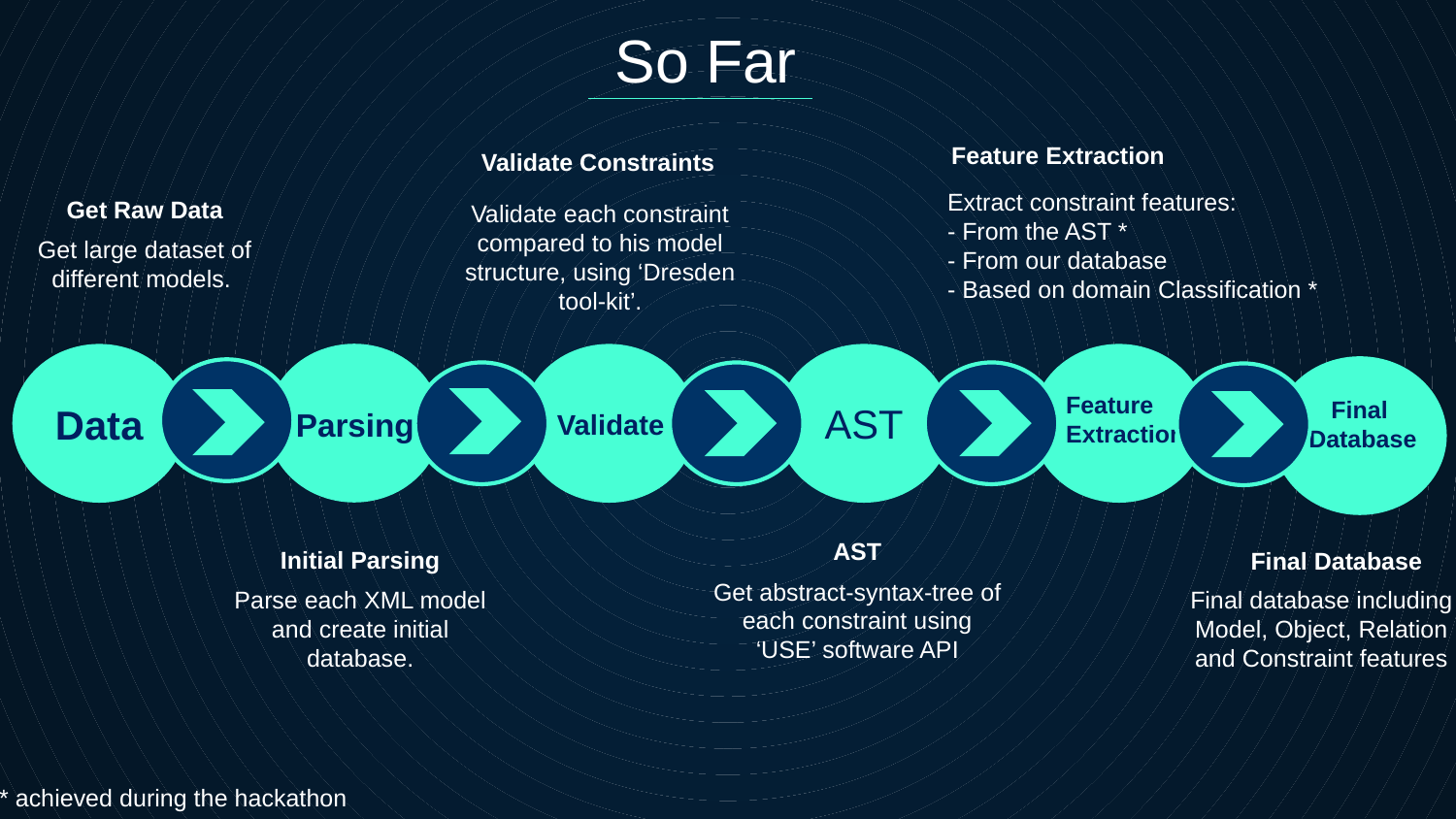

So Far
Feature Extraction
Extract constraint features:
- From the AST *
- From our database
- Based on domain Classification *
Validate Constraints
Validate each constraint compared to his model structure, using ‘Dresden tool-kit’.
Get Raw Data
Get large dataset of different models.

AST

Feature Extraction

Final
Database

Data
Parsing
Validate
AST
Get abstract-syntax-tree of each constraint using ‘USE’ software API
Initial Parsing
Parse each XML model and create initial database.
Final Database
Final database including
Model, Object, Relation and Constraint features

* achieved during the hackathon

www.free-powerpoint-templates-design.com